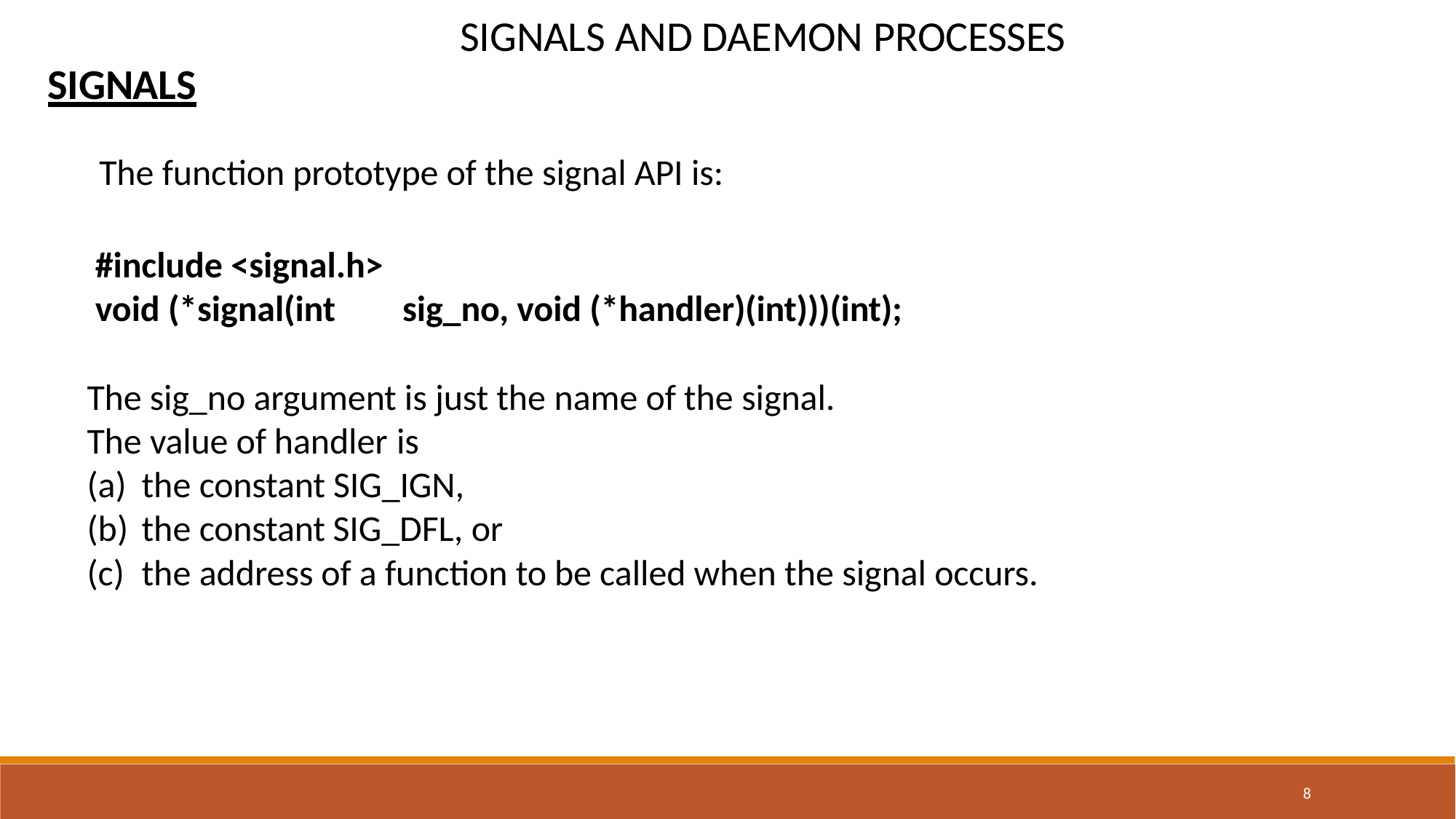

# SIGNALS AND DAEMON PROCESSES
SIGNALS

The function prototype of the signal API is:

#include <signal.h>
void (*signal(int	sig_no, void (*handler)(int)))(int);

The sig_no argument is just the name of the signal.
The value of handler is
the constant SIG_IGN,
the constant SIG_DFL, or
the address of a function to be called when the signal occurs.

8